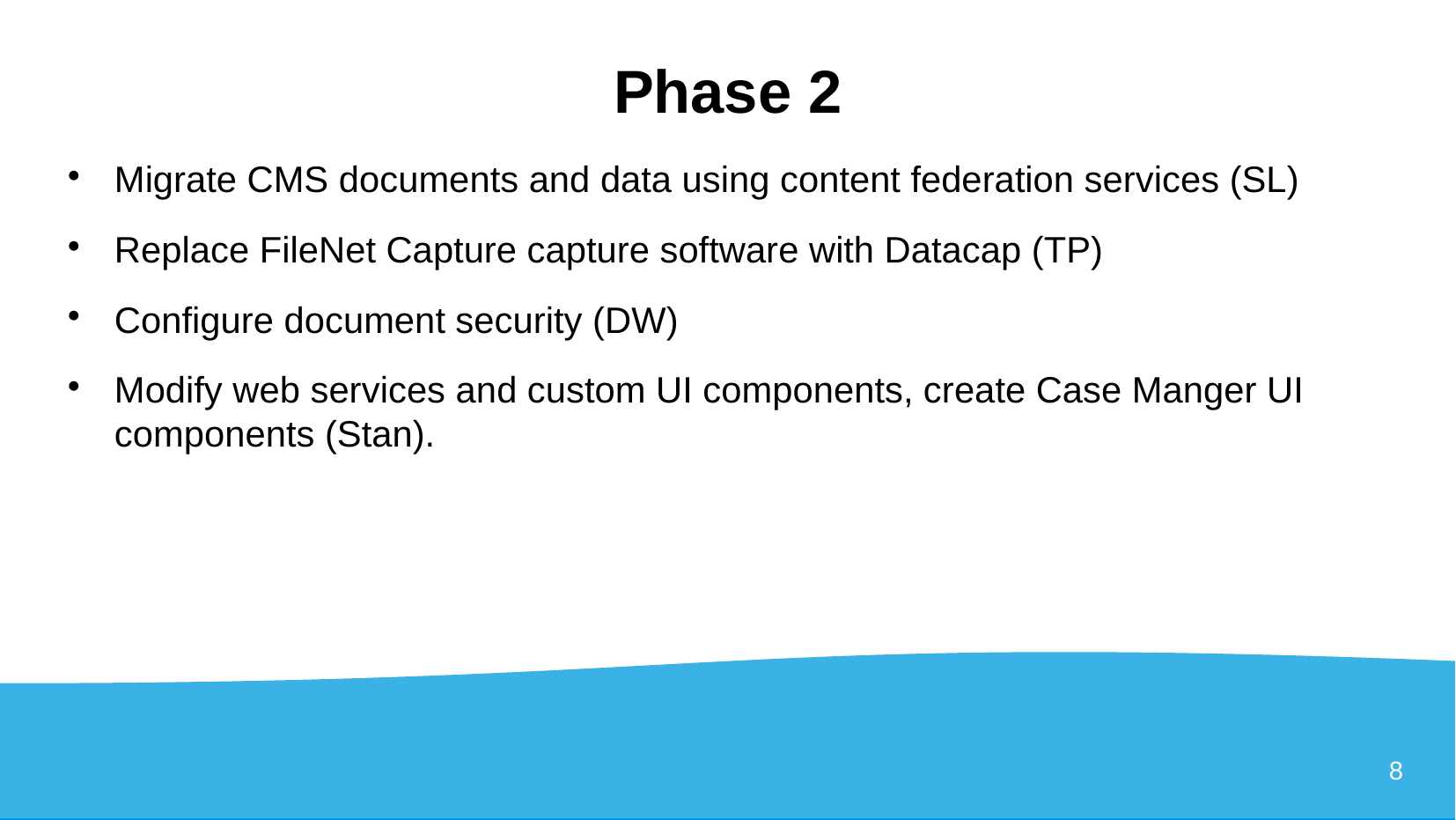

Phase 2
# Migrate CMS documents and data using content federation services (SL)
Replace FileNet Capture capture software with Datacap (TP)
Configure document security (DW)
Modify web services and custom UI components, create Case Manger UI components (Stan).

8